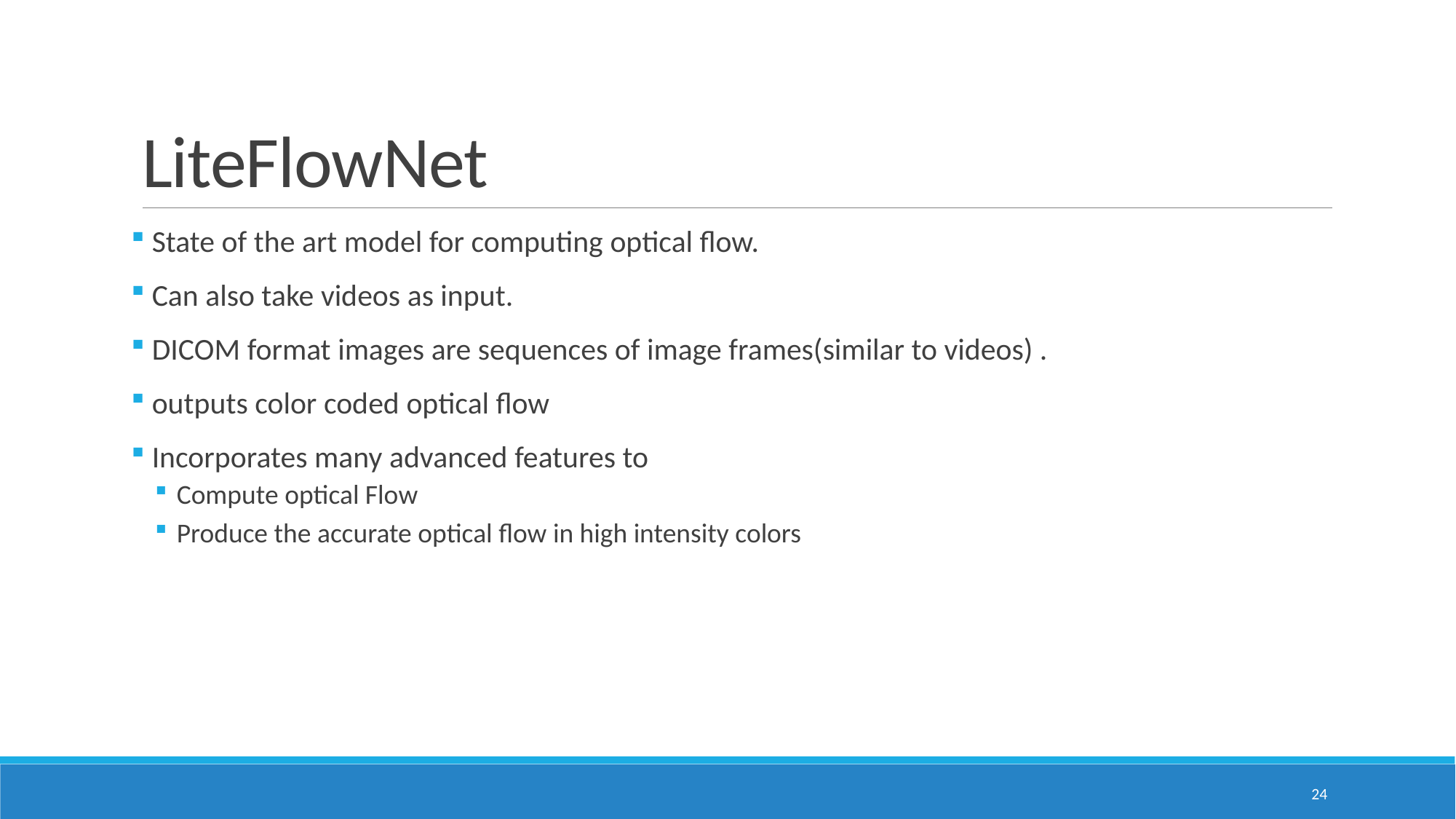

# LiteFlowNet
 State of the art model for computing optical flow.
 Can also take videos as input.
 DICOM format images are sequences of image frames(similar to videos) .
 outputs color coded optical flow
 Incorporates many advanced features to
Compute optical Flow
Produce the accurate optical flow in high intensity colors

24